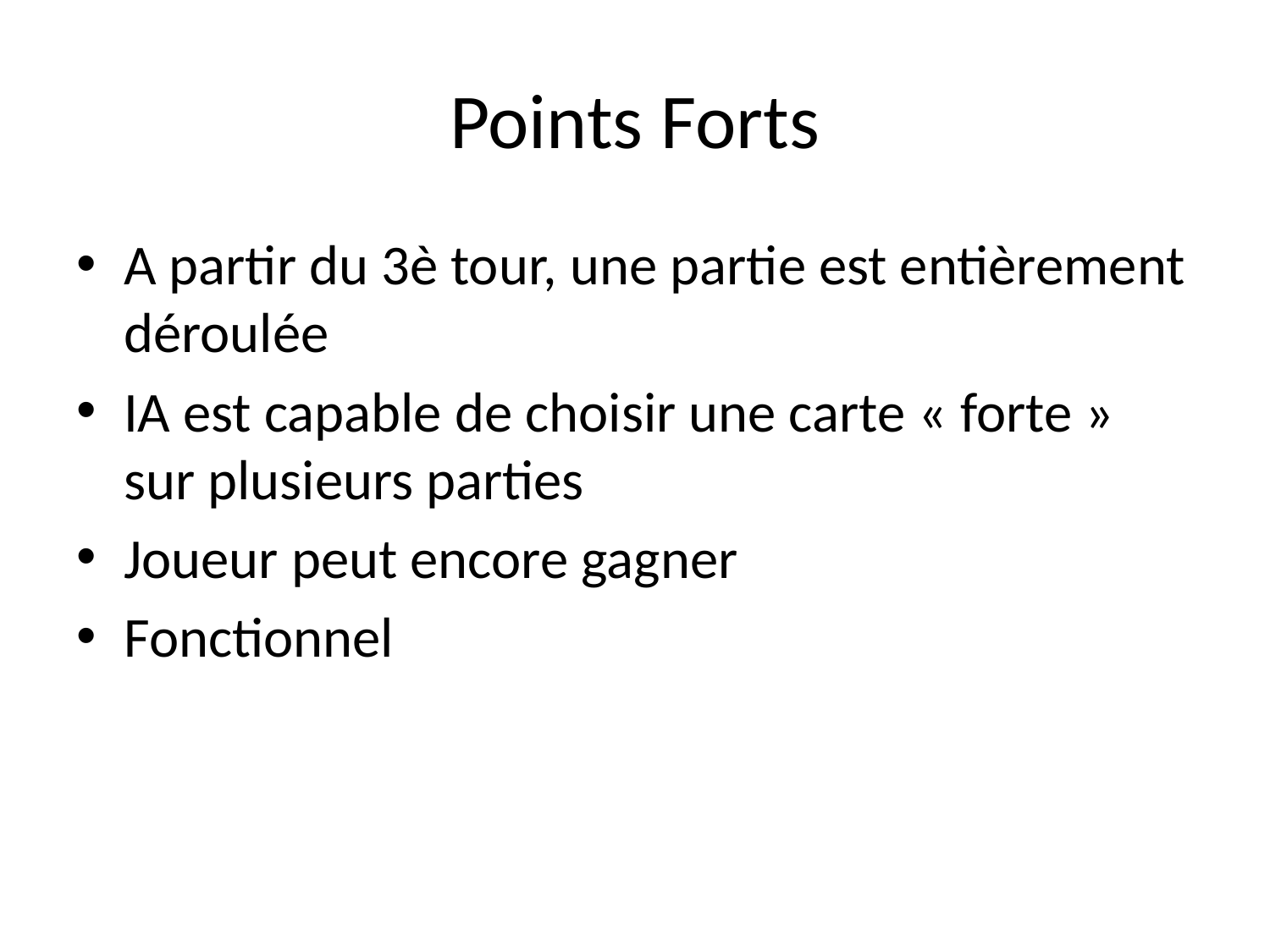

# Points Forts
A partir du 3è tour, une partie est entièrement déroulée
IA est capable de choisir une carte « forte » sur plusieurs parties
Joueur peut encore gagner
Fonctionnel